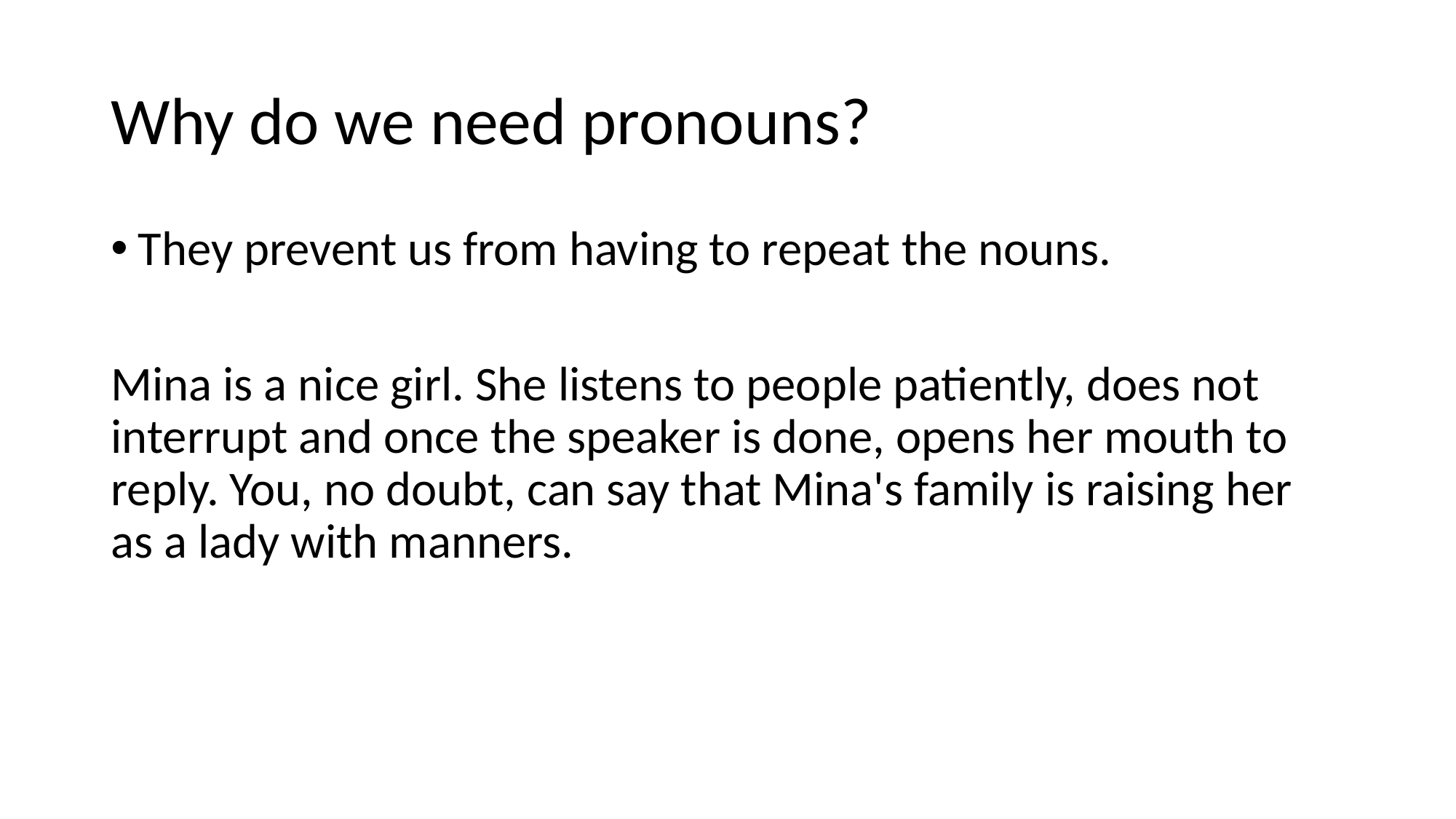

# Why do we need pronouns?
They prevent us from having to repeat the nouns.

Mina is a nice girl. She listens to people patiently, does not interrupt and once the speaker is done, opens her mouth to reply. You, no doubt, can say that Mina's family is raising her as a lady with manners.